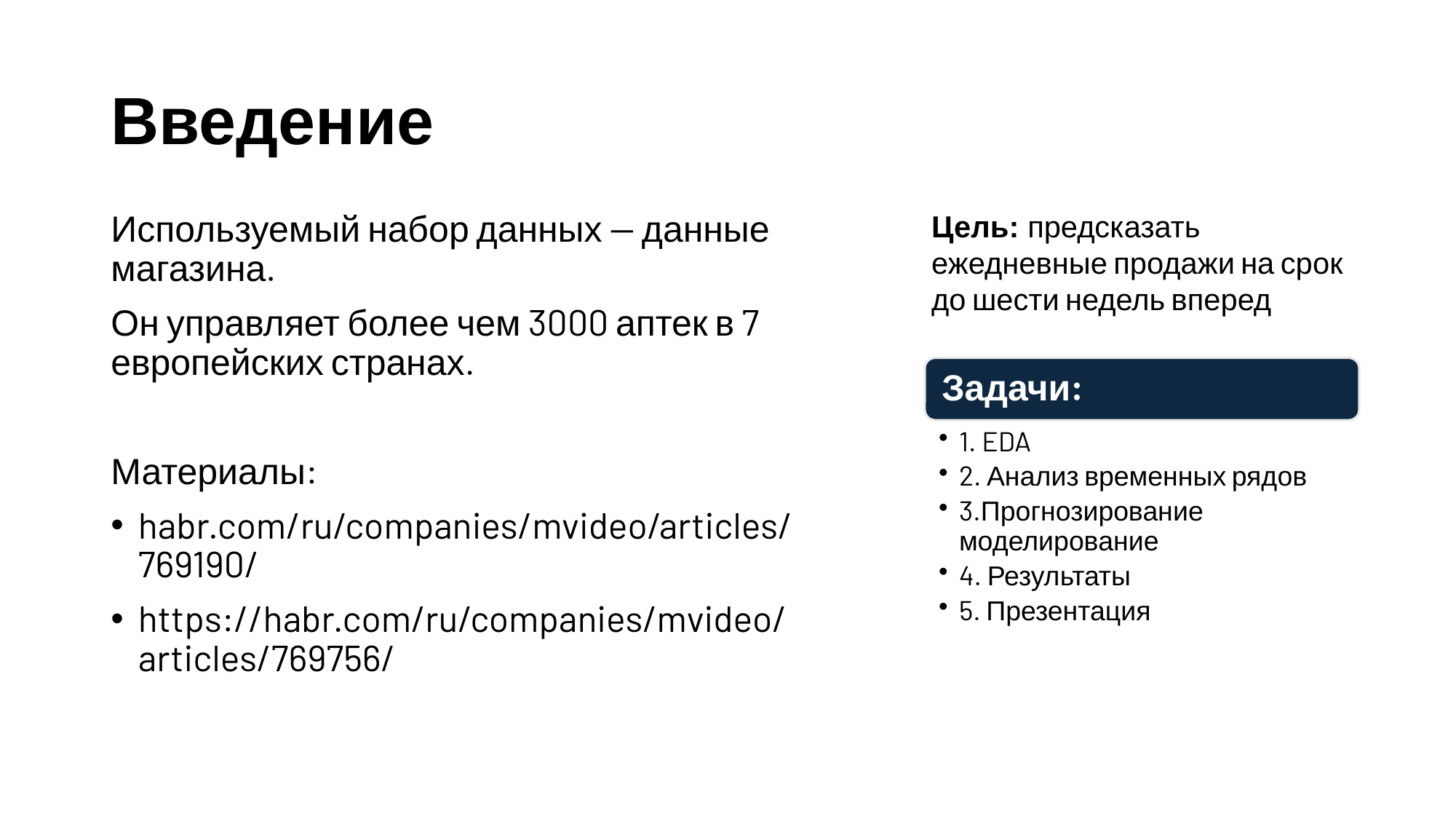

# Введение
Цель: предсказать ежедневные продажи на срок до шести недель вперед
Используемый набор данных — данные магазина.
Он управляет более чем 3000 аптек в 7 европейских странах.

Материалы:
habr.com/ru/companies/mvideo/articles/769190/
https://habr.com/ru/companies/mvideo/articles/769756/
Задачи:
1. EDA
2. Анализ временных рядов
3.Прогнозирование моделирование
4. Результаты
5. Презентация